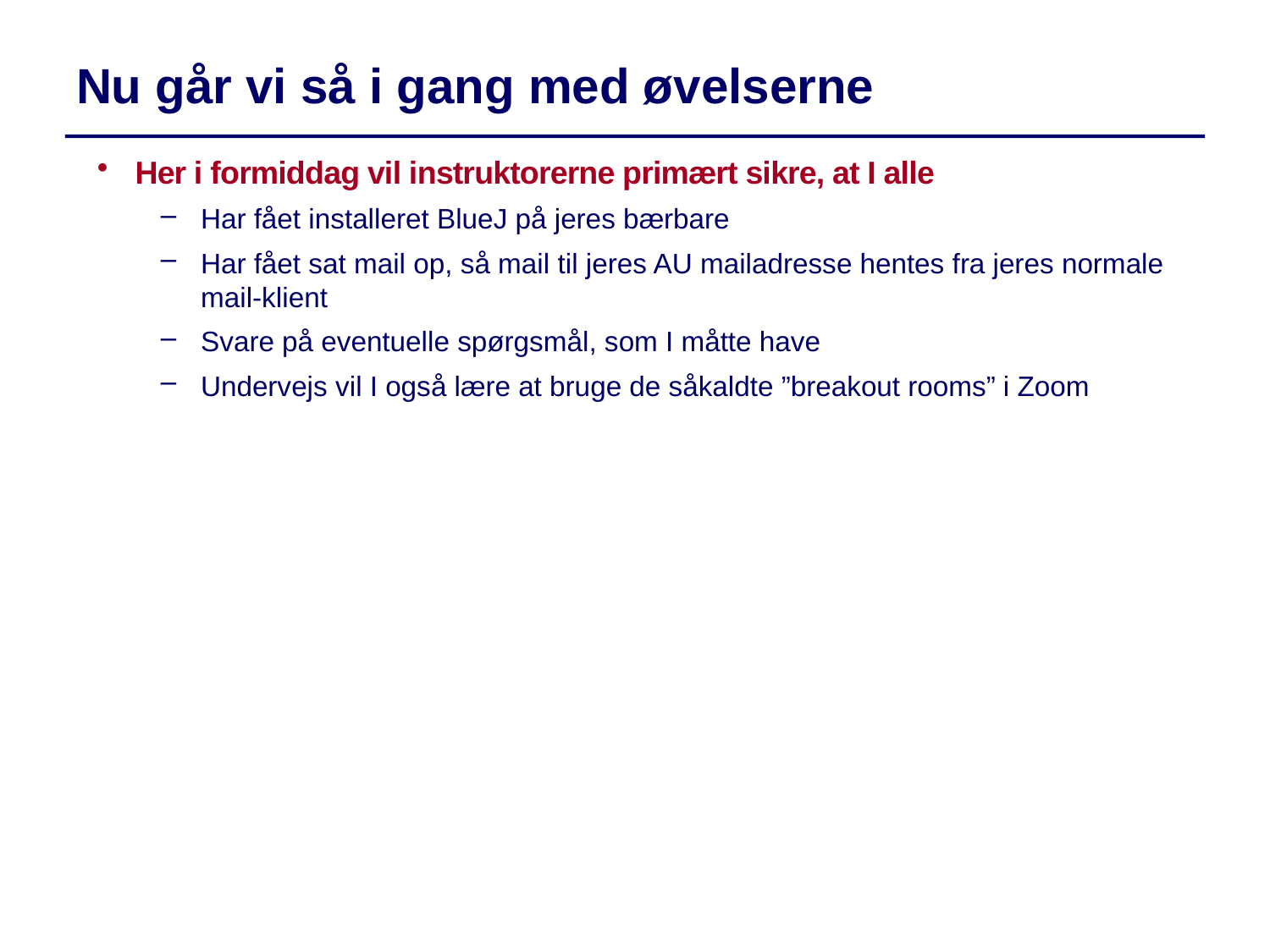

Nu går vi så i gang med øvelserne
Her i formiddag vil instruktorerne primært sikre, at I alle
Har fået installeret BlueJ på jeres bærbare
Har fået sat mail op, så mail til jeres AU mailadresse hentes fra jeres normale mail-klient
Svare på eventuelle spørgsmål, som I måtte have
Undervejs vil I også lære at bruge de såkaldte ”breakout rooms” i Zoom